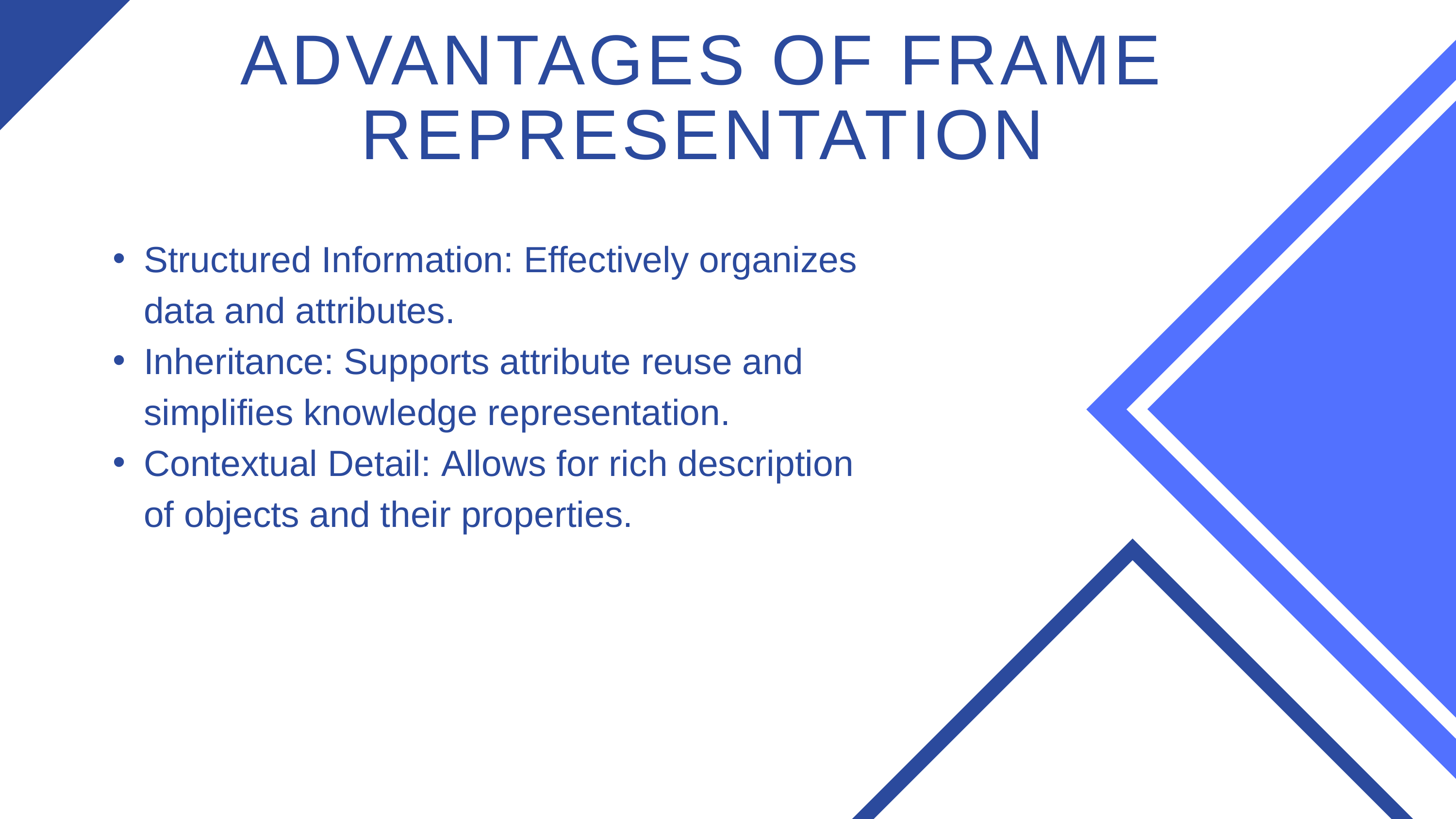

ADVANTAGES OF FRAME REPRESENTATION

Structured Information: Effectively organizes data and attributes.
Inheritance: Supports attribute reuse and simplifies knowledge representation.
Contextual Detail: Allows for rich description of objects and their properties.